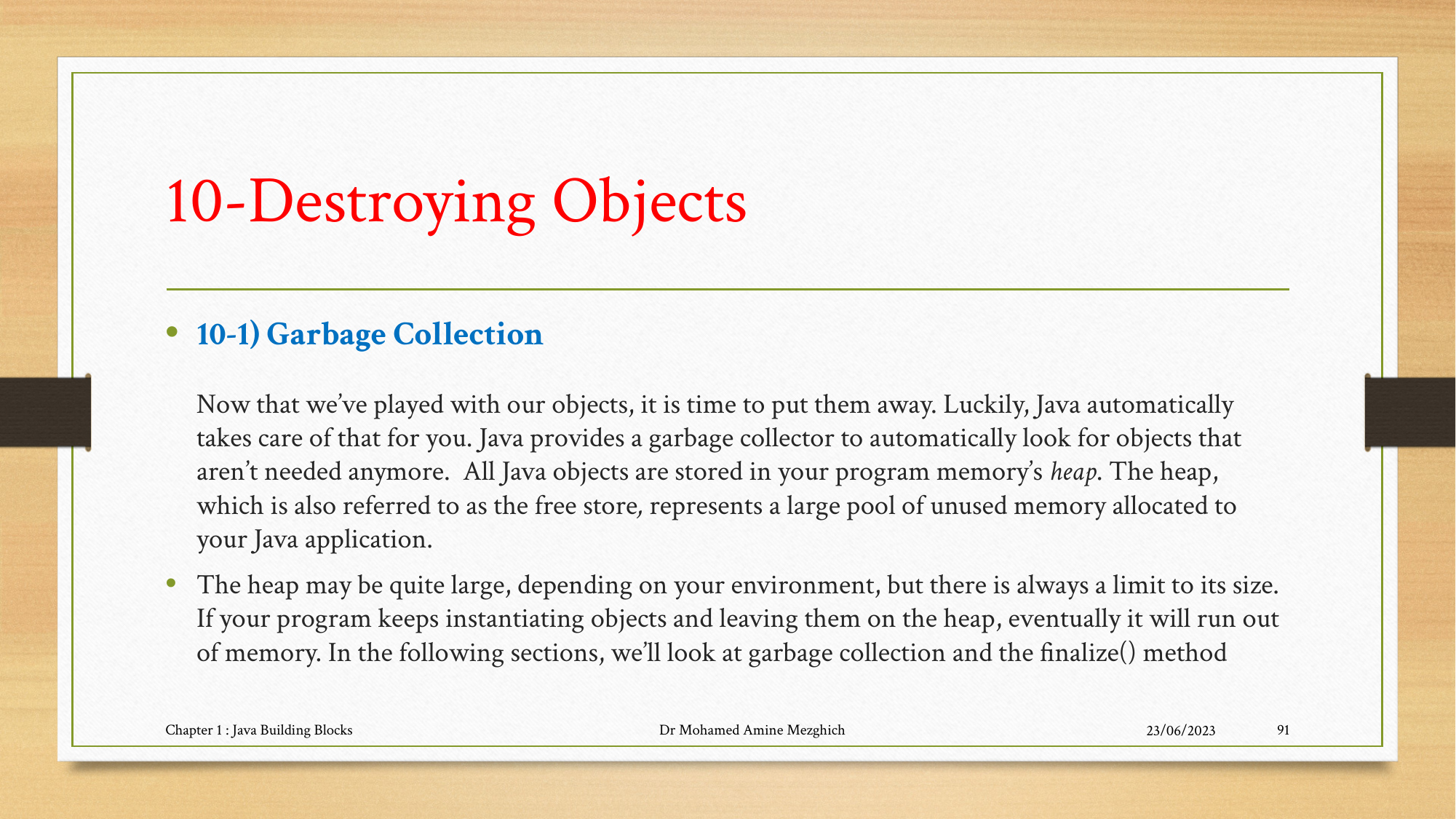

# 10-Destroying Objects
10-1) Garbage Collection
Now that we’ve played with our objects, it is time to put them away. Luckily, Java automatically takes care of that for you. Java provides a garbage collector to automatically look for objects that aren’t needed anymore.  All Java objects are stored in your program memory’s heap. The heap, which is also referred to as the free store, represents a large pool of unused memory allocated to your Java application.
The heap may be quite large, depending on your environment, but there is always a limit to its size. If your program keeps instantiating objects and leaving them on the heap, eventually it will run out of memory. In the following sections, we’ll look at garbage collection and the finalize() method
Chapter 1 : Java Building Blocks                                                                                         Dr Mohamed Amine Mezghich
23/06/2023
91